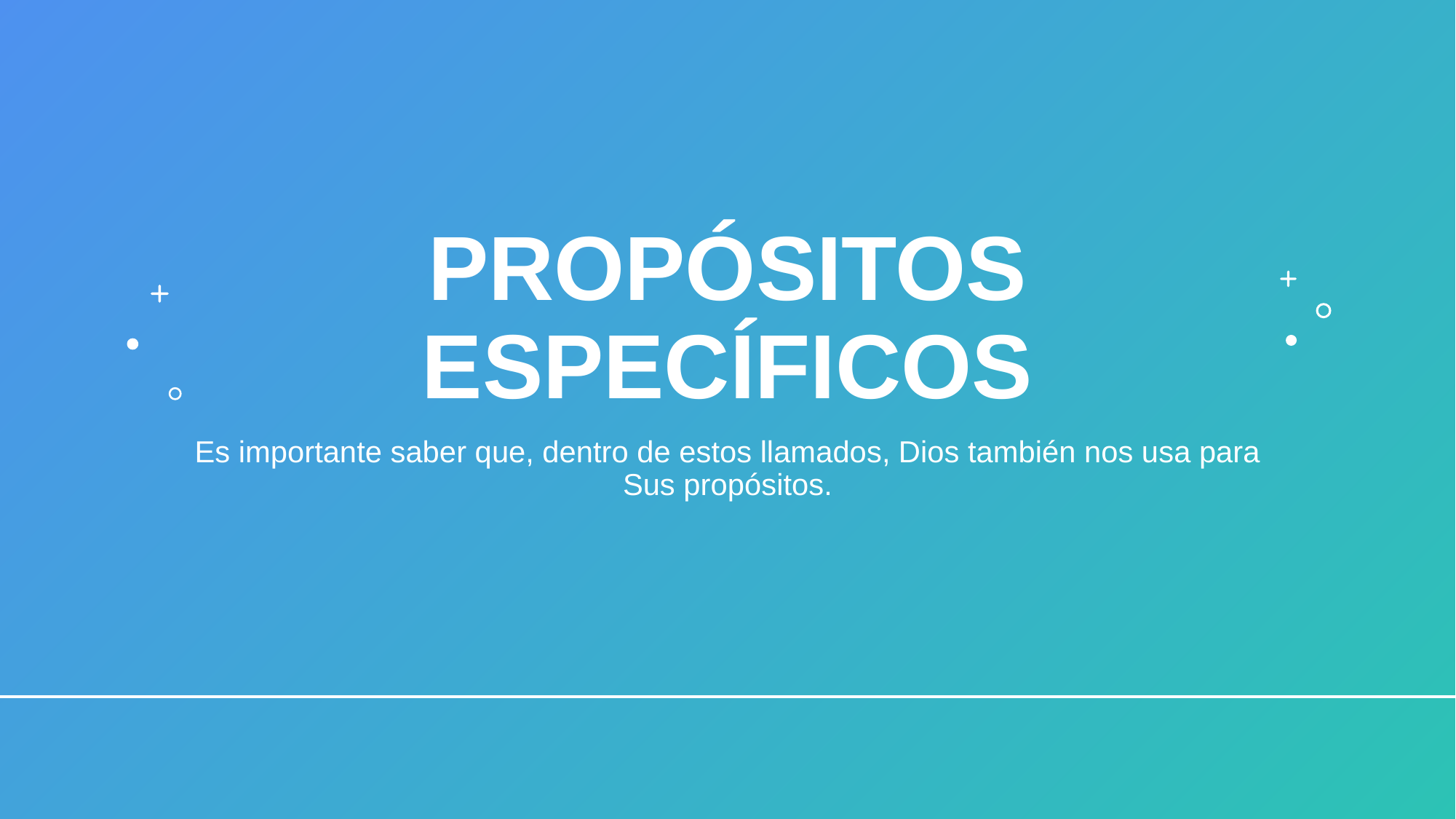

# Propósitos específicos

Es importante saber que, dentro de estos llamados, Dios también nos usa para Sus propósitos.